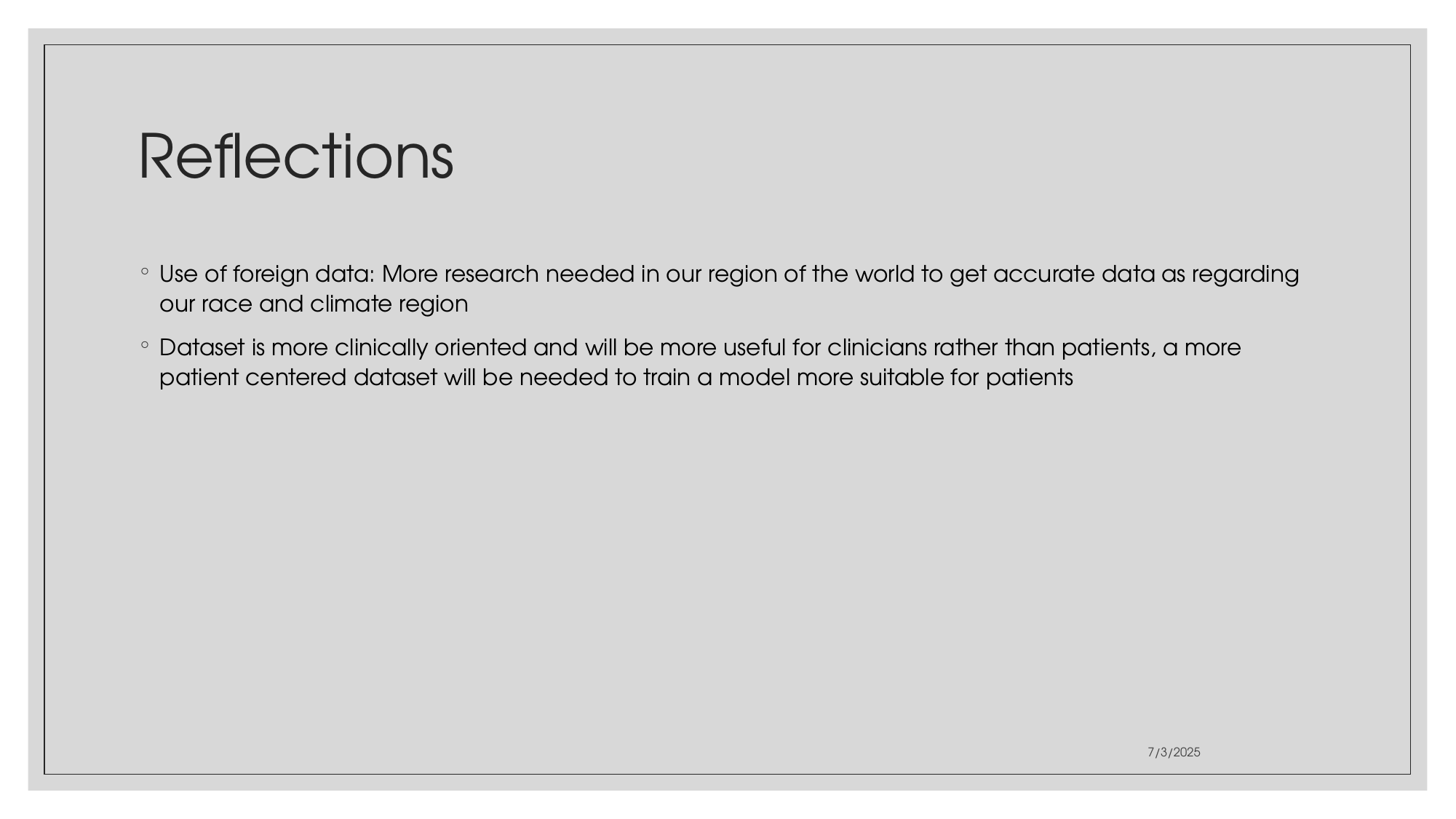

# Reflections
Use of foreign data: More research needed in our region of the world to get accurate data as regarding our race and climate region
Dataset is more clinically oriented and will be more useful for clinicians rather than patients, a more patient centered dataset will be needed to train a model more suitable for patients
7/3/2025